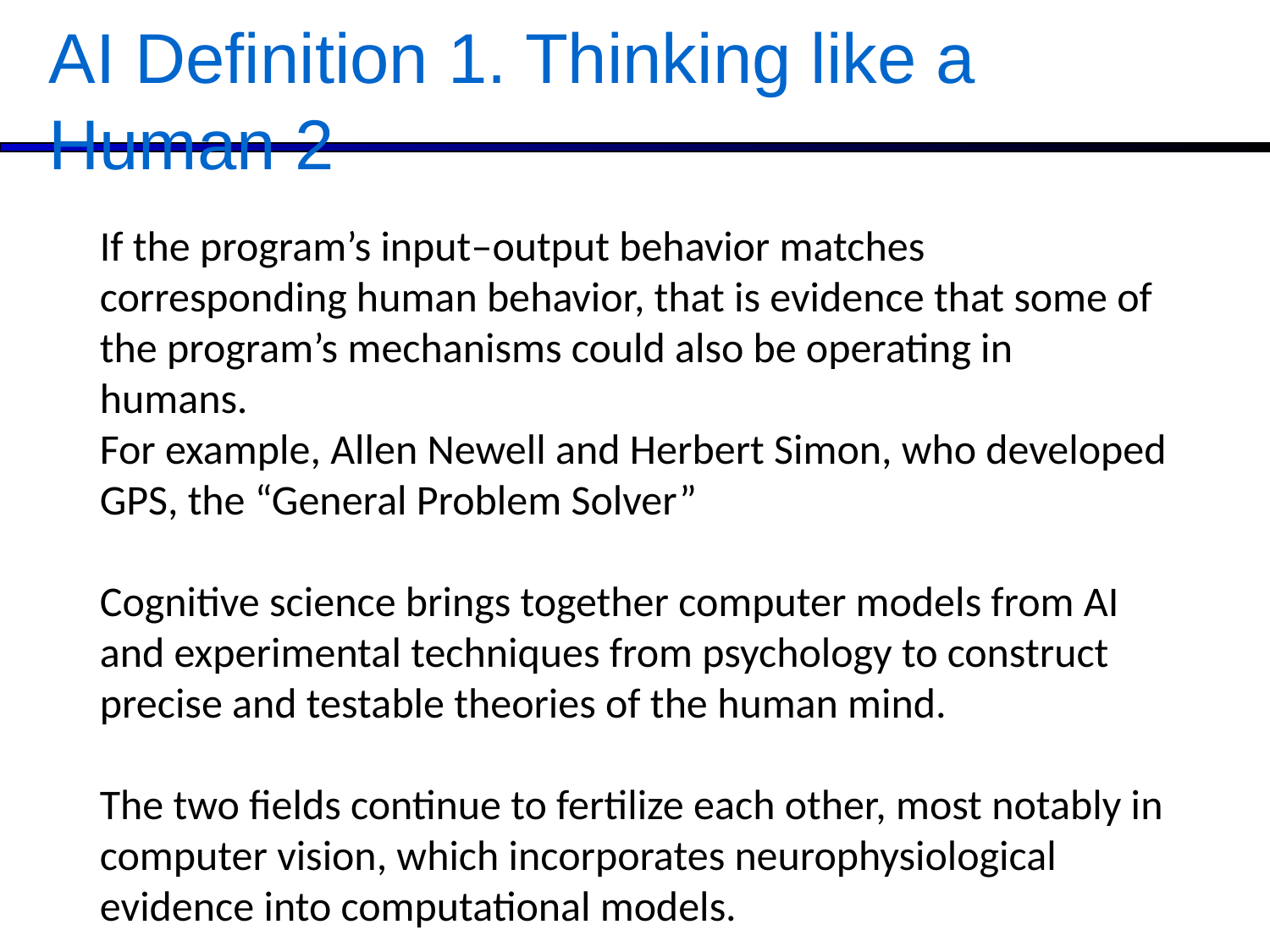

AI Definition 1. Thinking like a Human 2
If the program’s input–output behavior matches corresponding human behavior, that is evidence that some of the program’s mechanisms could also be operating in humans.
For example, Allen Newell and Herbert Simon, who developed GPS, the “General Problem Solver”

Cognitive science brings together computer models from AI and experimental techniques from psychology to construct precise and testable theories of the human mind.

The two fields continue to fertilize each other, most notably in computer vision, which incorporates neurophysiological evidence into computational models.